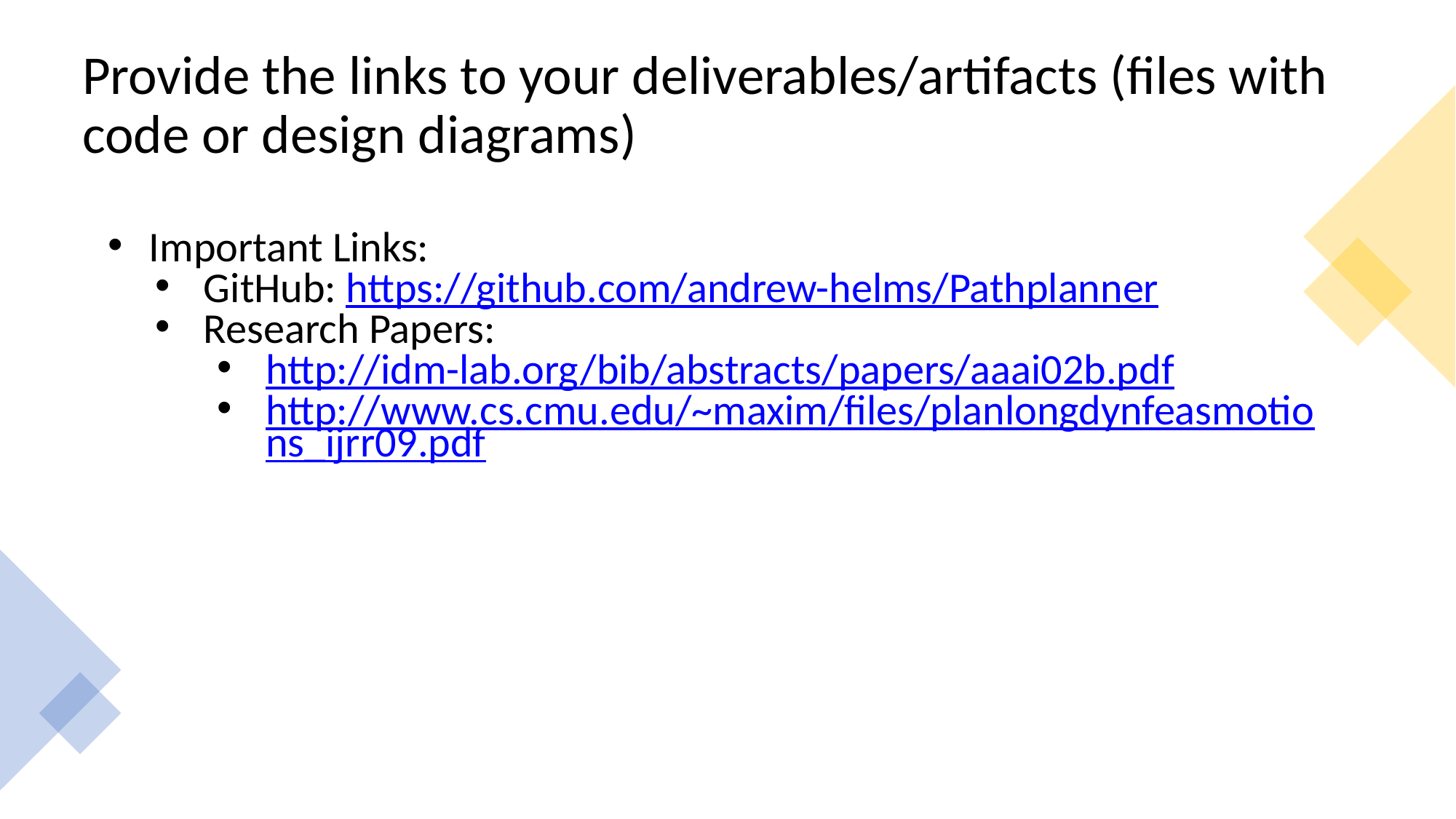

# Provide the links to your deliverables/artifacts (files with code or design diagrams)

Important Links:
GitHub: https://github.com/andrew-helms/Pathplanner
Research Papers:
http://idm-lab.org/bib/abstracts/papers/aaai02b.pdf
http://www.cs.cmu.edu/~maxim/files/planlongdynfeasmotions_ijrr09.pdf